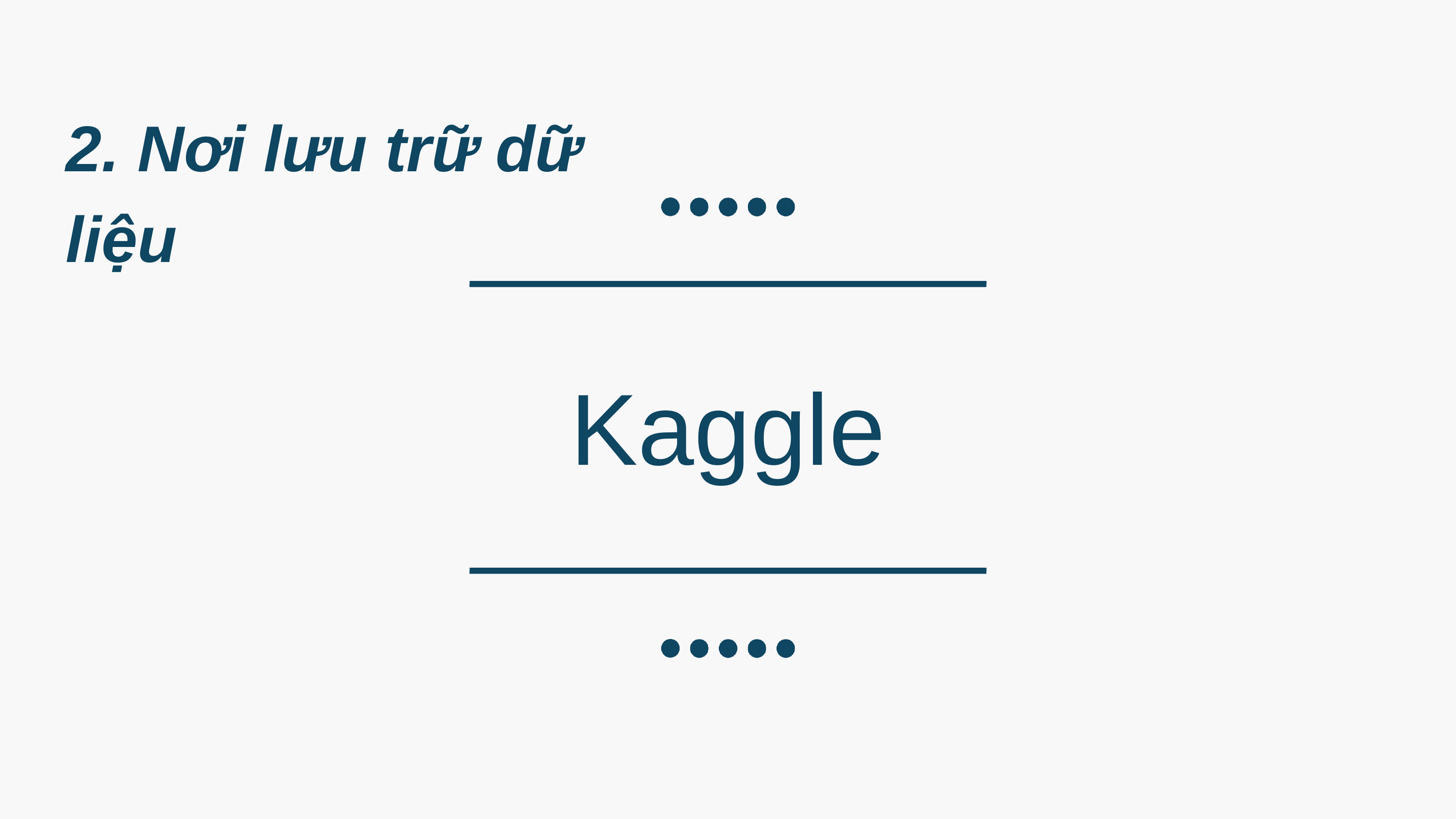

2. Nơi lưu trữ dữ liệu

Kaggle